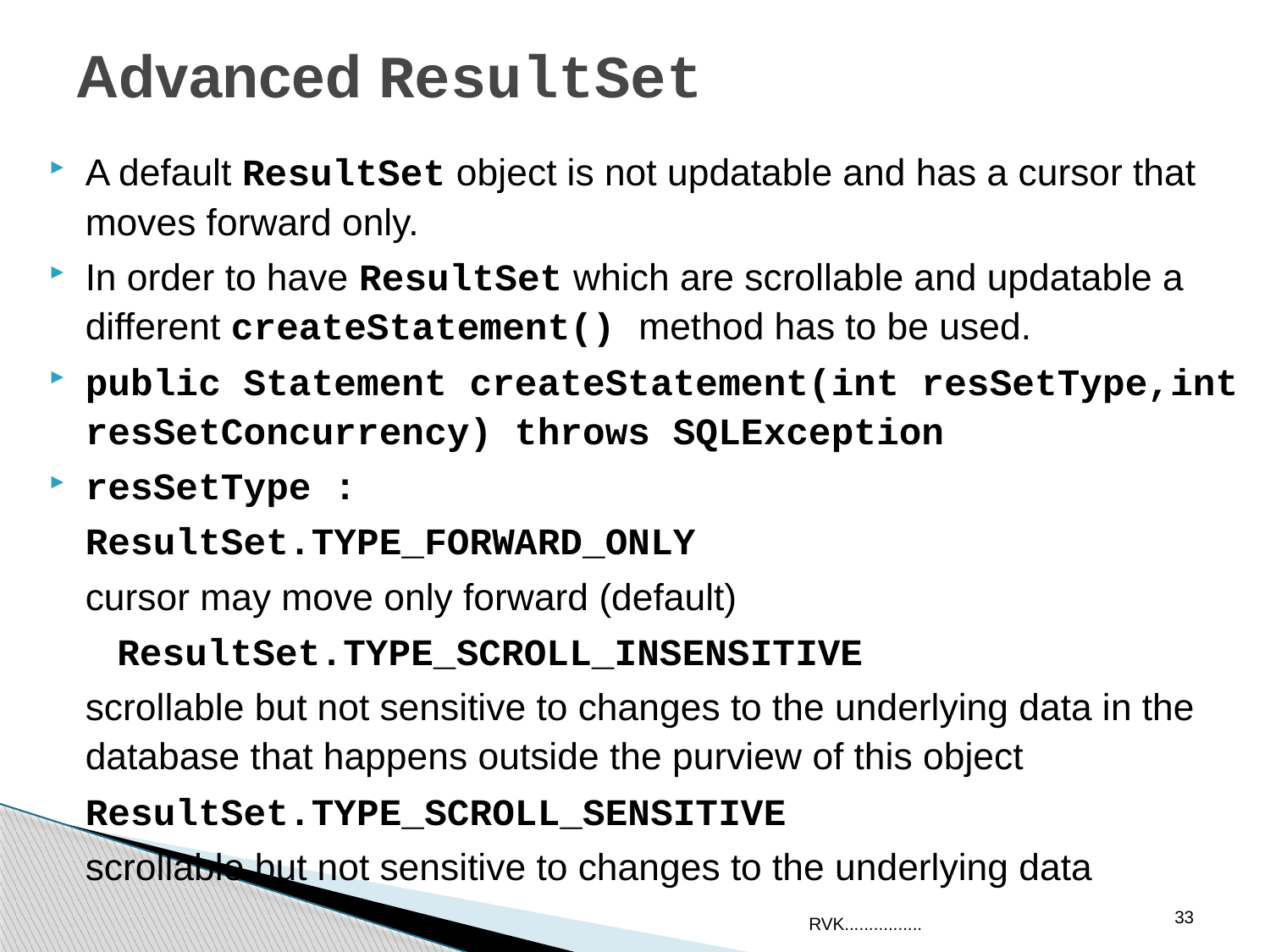

# Advanced ResultSet
A default ResultSet object is not updatable and has a cursor that moves forward only.
In order to have ResultSet which are scrollable and updatable a different createStatement() method has to be used.
public Statement createStatement(int resSetType,int resSetConcurrency) throws SQLException
resSetType :
	ResultSet.TYPE_FORWARD_ONLY
	cursor may move only forward (default)
   ResultSet.TYPE_SCROLL_INSENSITIVE
	scrollable but not sensitive to changes to the underlying data in the database that happens outside the purview of this object
	ResultSet.TYPE_SCROLL_SENSITIVE
	scrollable but not sensitive to changes to the underlying data

33
RVK................